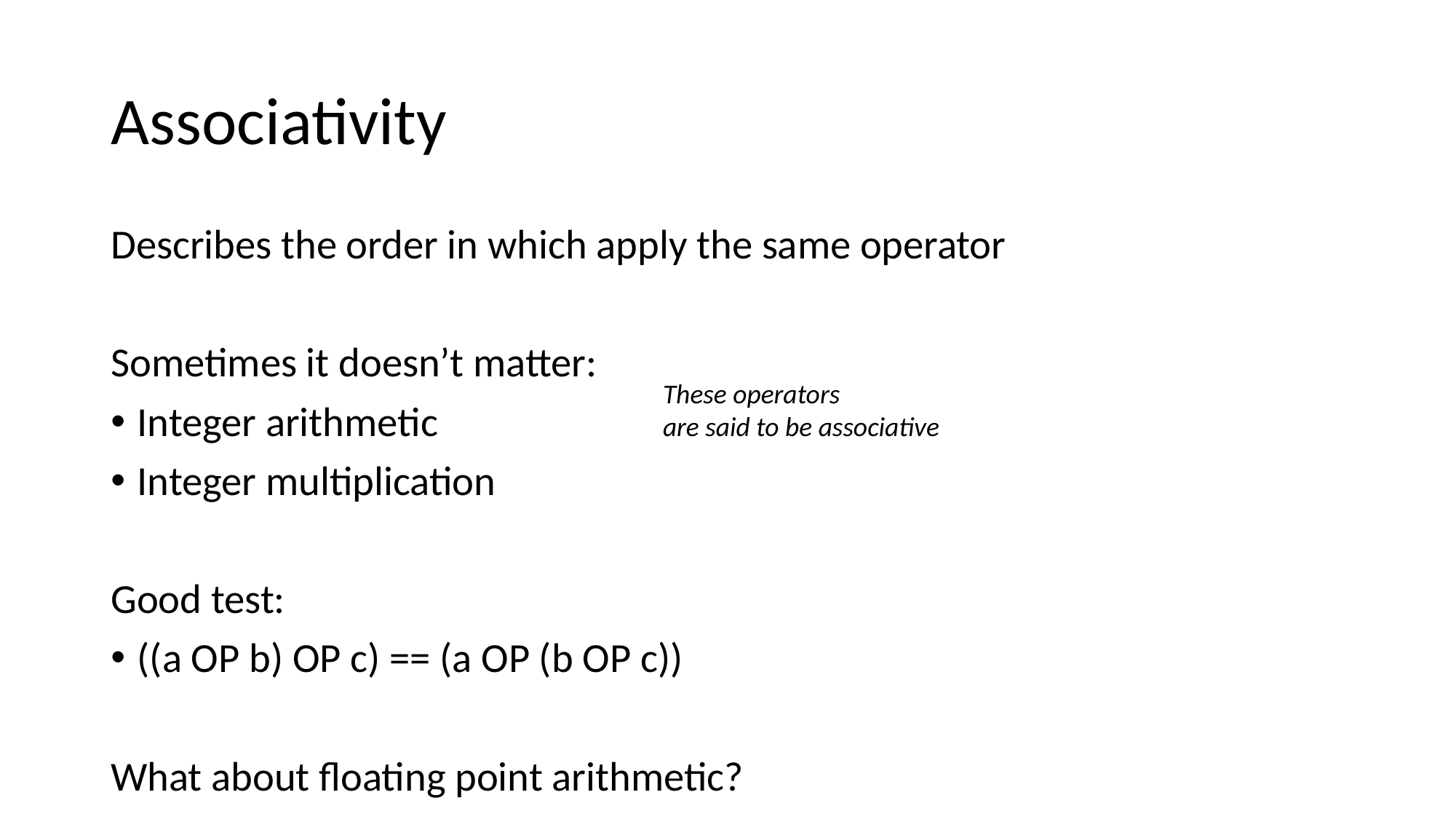

# Associativity
Describes the order in which apply the same operator

Sometimes it doesn’t matter:
Integer arithmetic
Integer multiplication

Good test:
((a OP b) OP c) == (a OP (b OP c))

What about floating point arithmetic?
These operators
are said to be associative